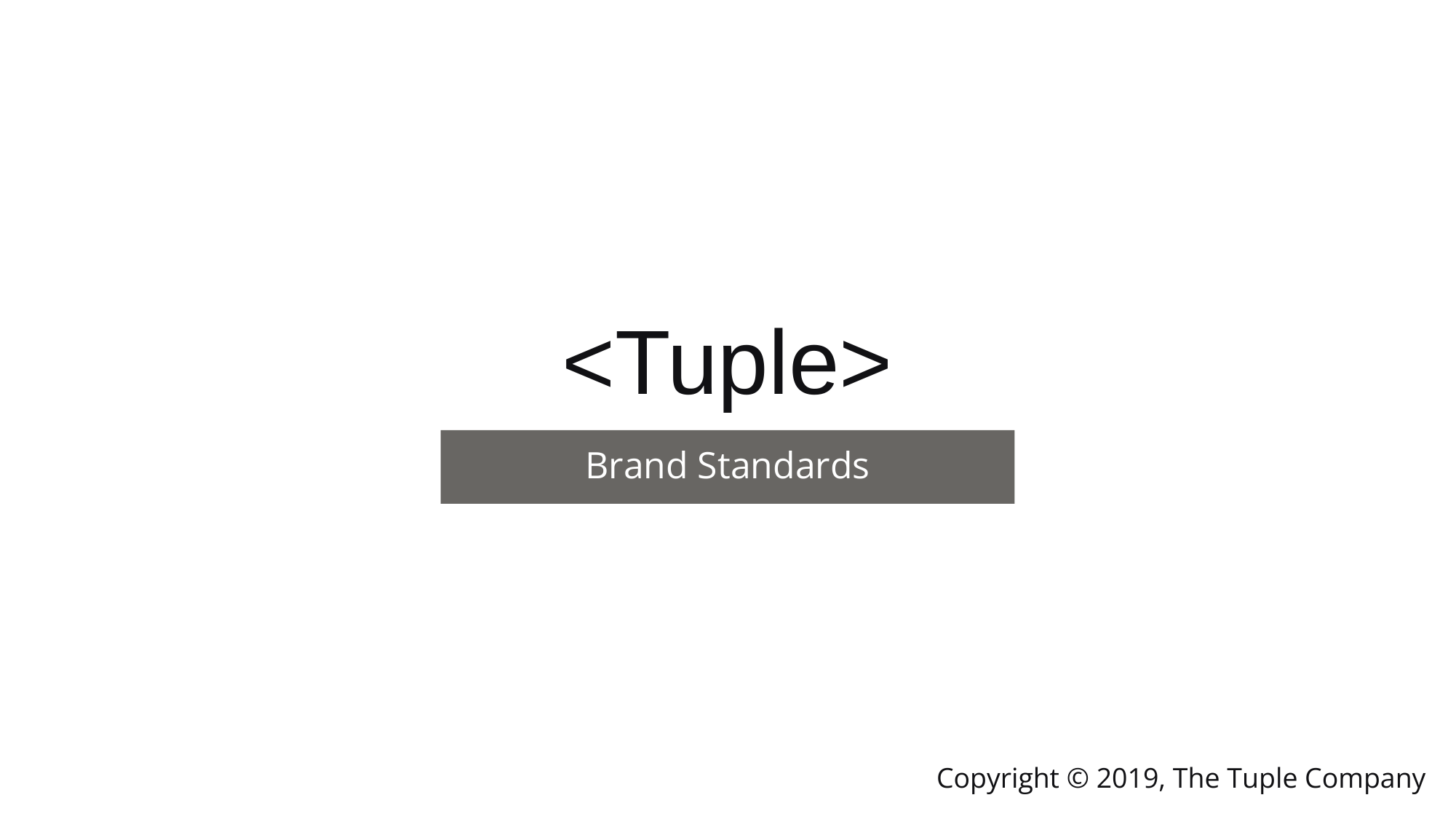

# <Tuple>
Brand Standards
Copyright © 2019, The Tuple Company